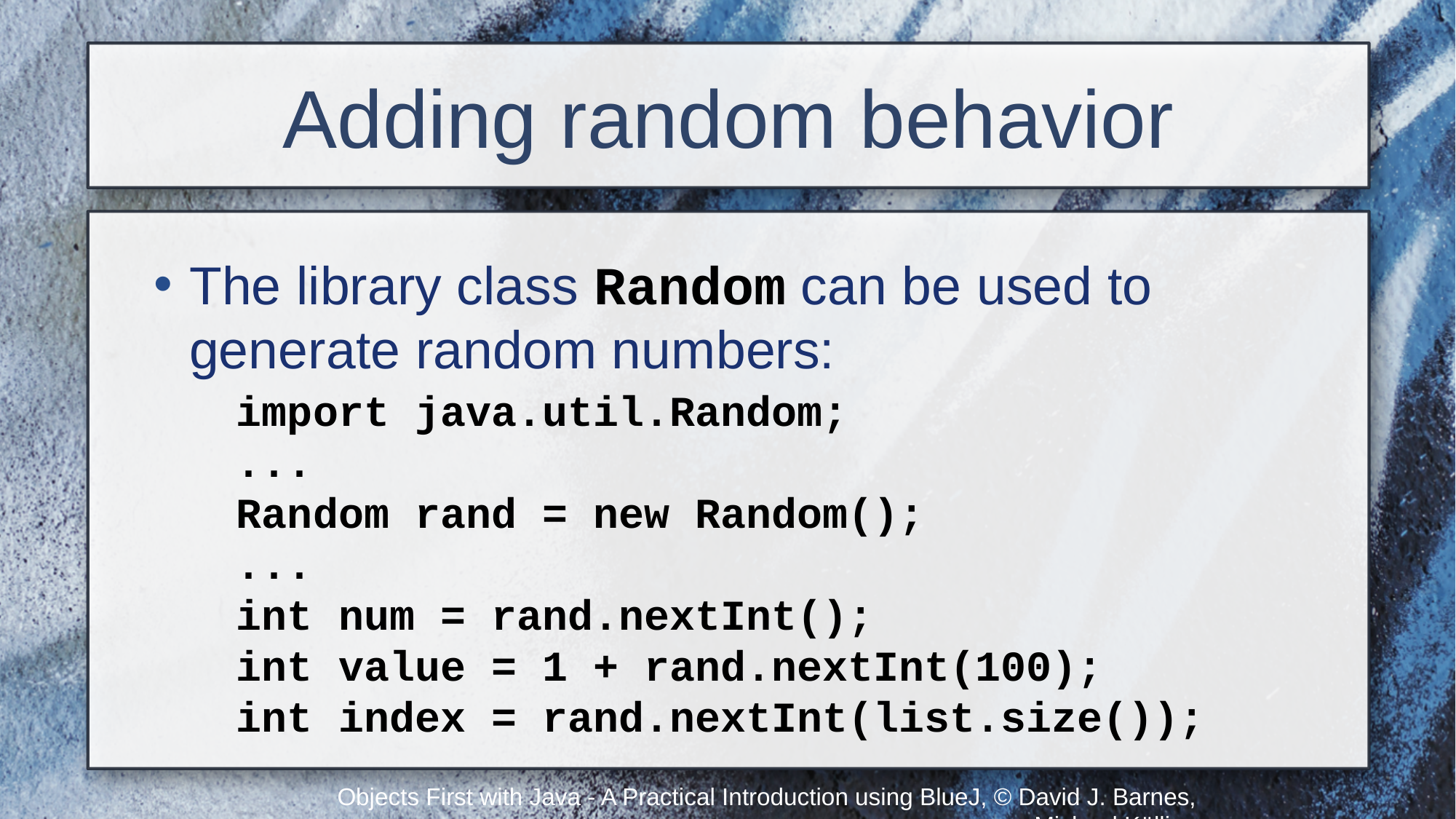

# Adding random behavior
The library class Random can be used to generate random numbers:
import java.util.Random;
...
Random rand = new Random();
...
int num = rand.nextInt();
int value = 1 + rand.nextInt(100);
int index = rand.nextInt(list.size());